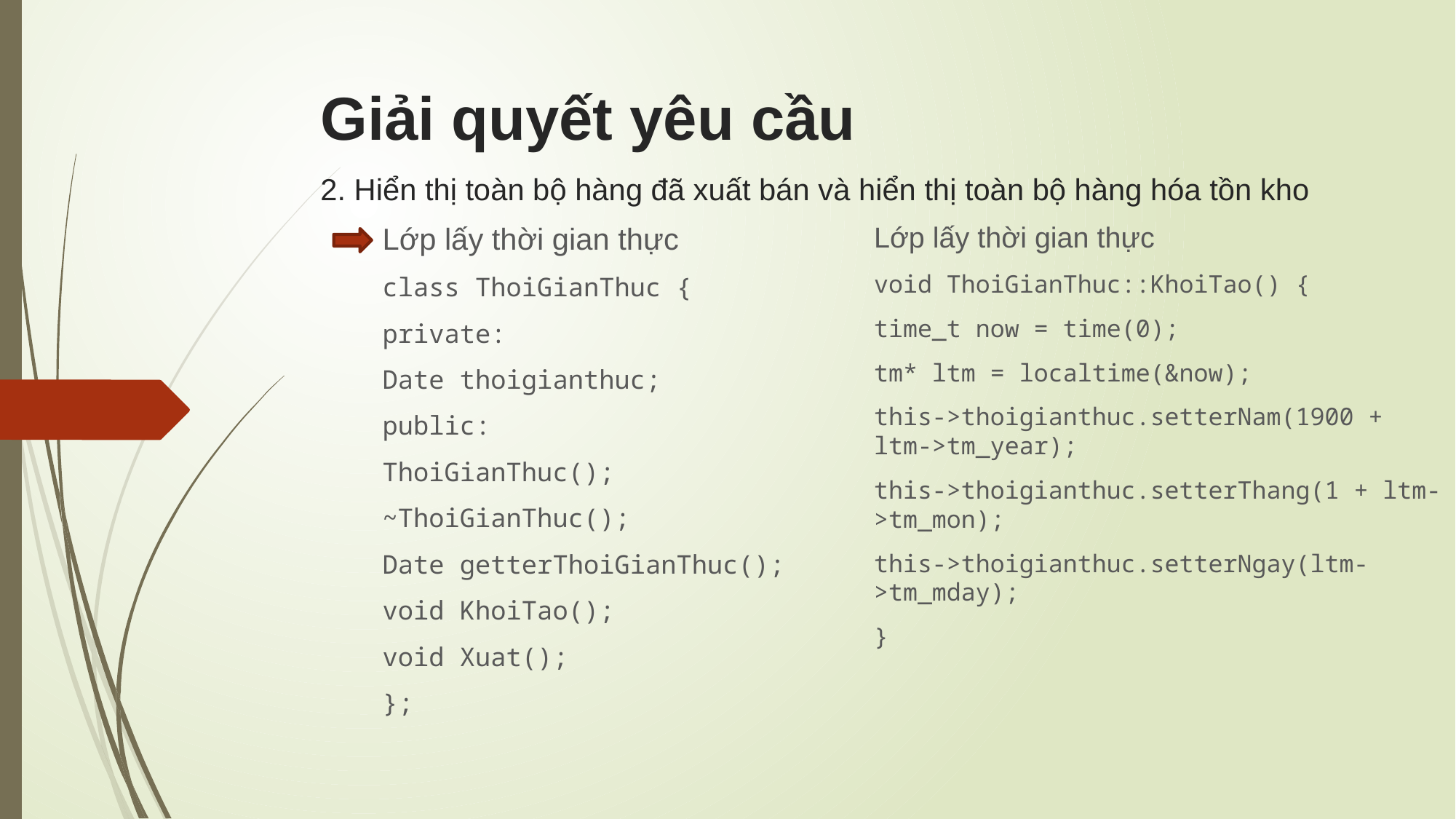

# Giải quyết yêu cầu
2. Hiển thị toàn bộ hàng đã xuất bán và hiển thị toàn bộ hàng hóa tồn kho

Lớp lấy thời gian thực
class ThoiGianThuc {
private:
Date thoigianthuc;
public:
ThoiGianThuc();
~ThoiGianThuc();
Date getterThoiGianThuc();
void KhoiTao();
void Xuat();
};

Lớp lấy thời gian thực
void ThoiGianThuc::KhoiTao() {
time_t now = time(0);
tm* ltm = localtime(&now);
this->thoigianthuc.setterNam(1900 + ltm->tm_year);
this->thoigianthuc.setterThang(1 + ltm->tm_mon);
this->thoigianthuc.setterNgay(ltm->tm_mday);
}